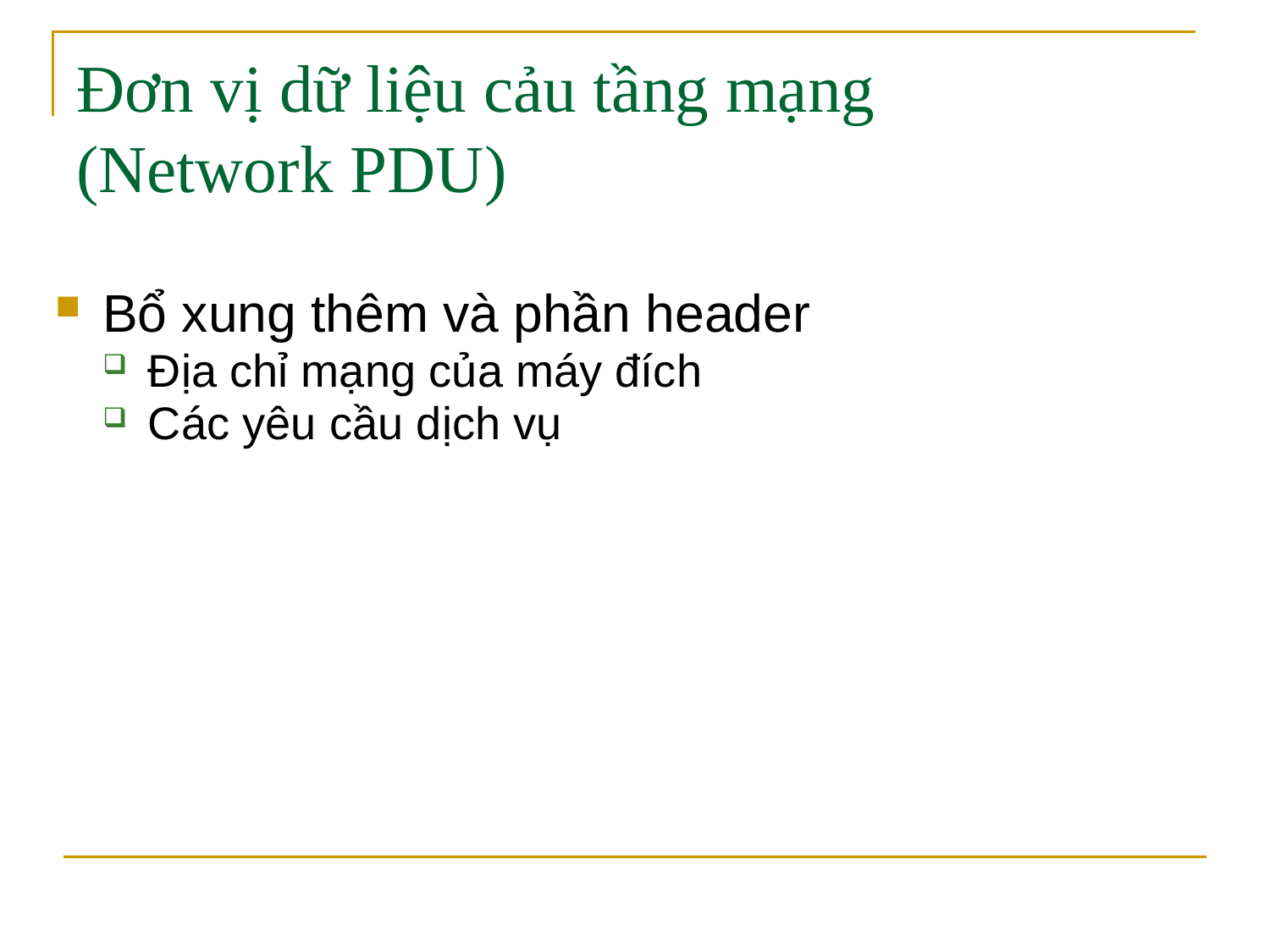

# Đơn vị dữ liệu cảu tầng mạng (Network PDU)
Bổ xung thêm và phần header
Địa chỉ mạng của máy đích
Các yêu cầu dịch vụ